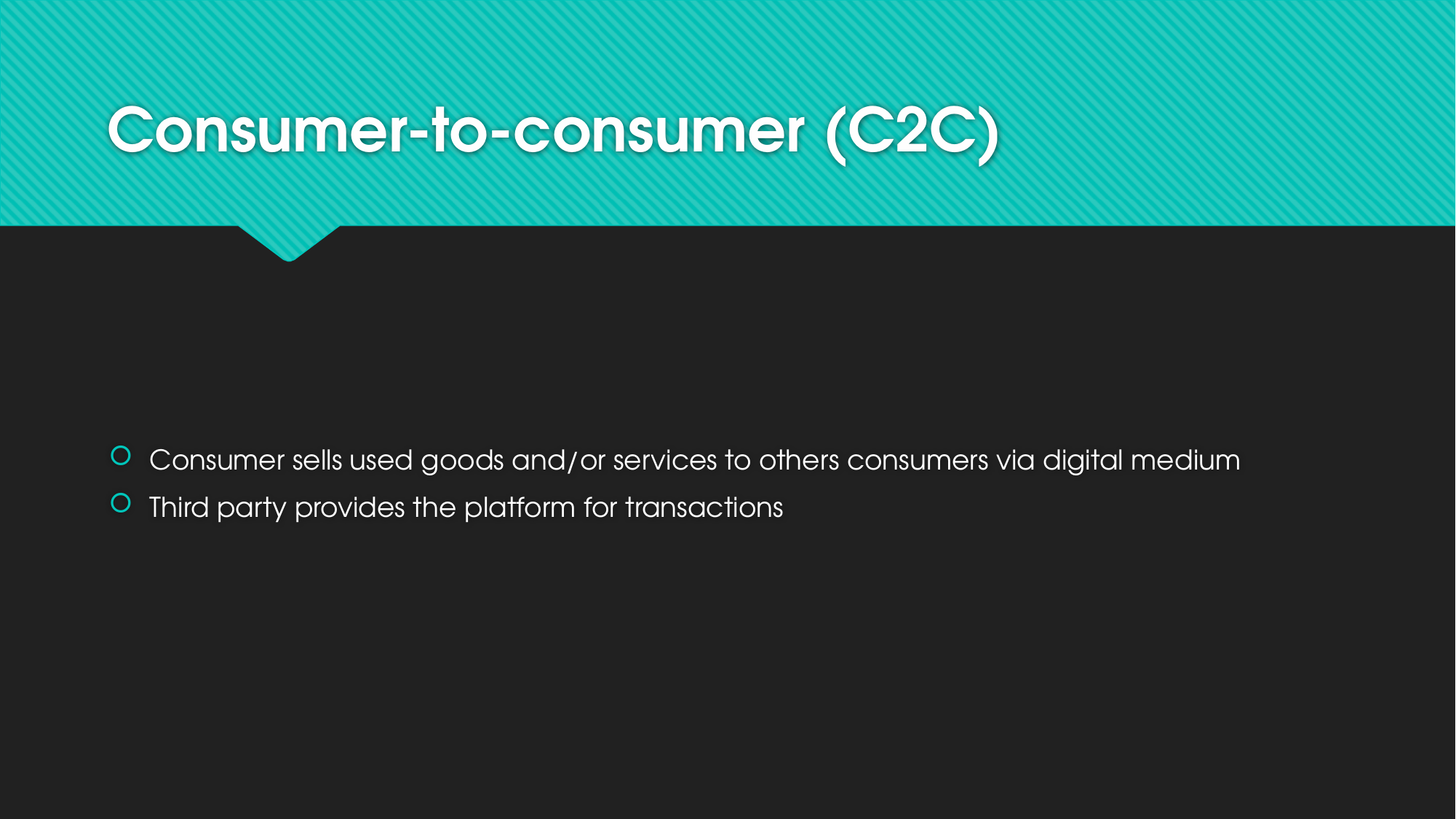

# Consumer-to-consumer (C2C)
Consumer sells used goods and/or services to others consumers via digital medium
Third party provides the platform for transactions